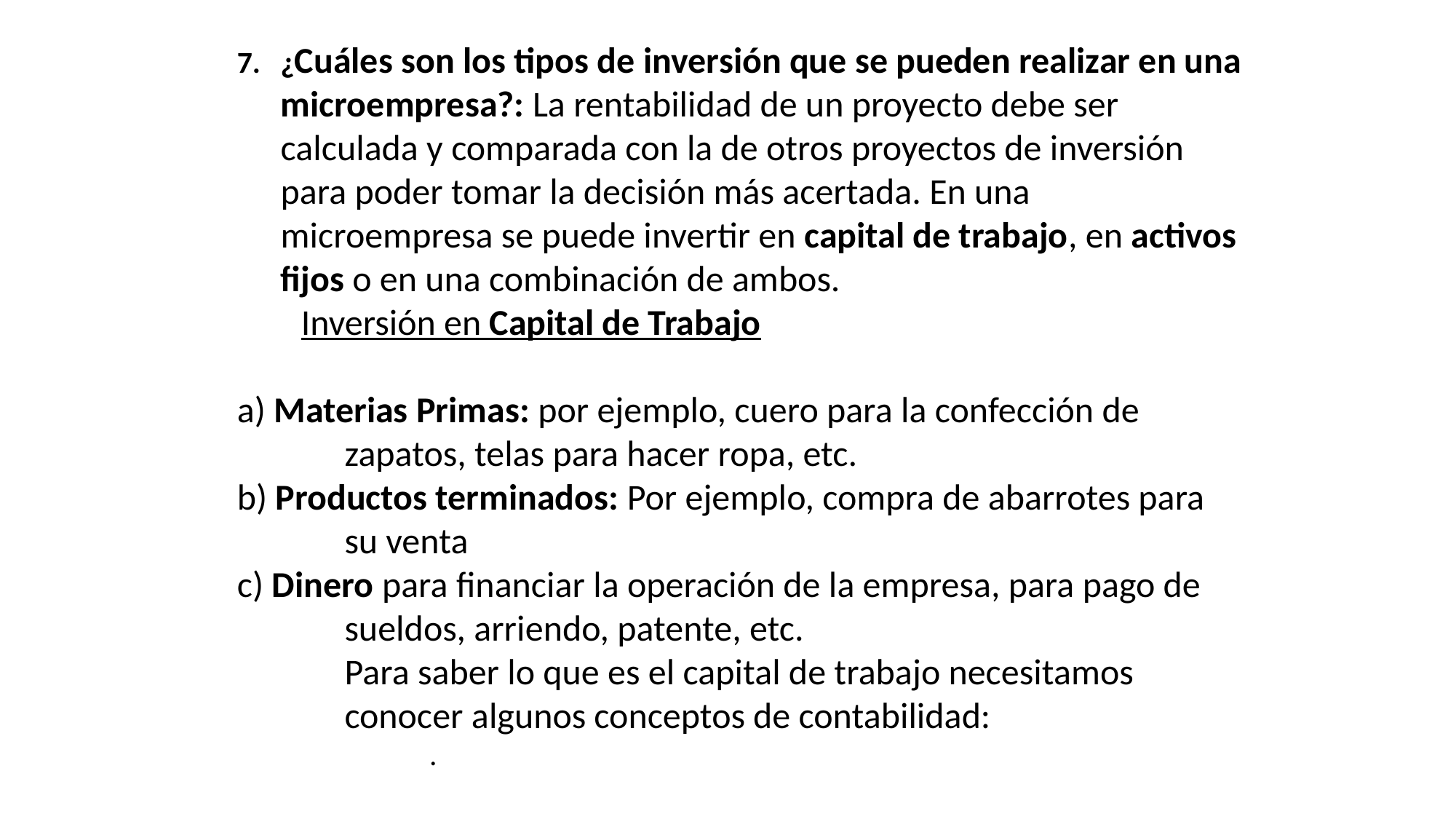

¿Cuáles son los tipos de inversión que se pueden realizar en una microempresa?: La rentabilidad de un proyecto debe ser calculada y comparada con la de otros proyectos de inversión para poder tomar la decisión más acertada. En una microempresa se puede invertir en capital de trabajo, en activos fijos o en una combinación de ambos.
 	Inversión en Capital de Trabajo

a) Materias Primas: por ejemplo, cuero para la confección de zapatos, telas para hacer ropa, etc.
b) Productos terminados: Por ejemplo, compra de abarrotes para su venta
c) Dinero para financiar la operación de la empresa, para pago de sueldos, arriendo, patente, etc.
	Para saber lo que es el capital de trabajo necesitamos conocer algunos conceptos de contabilidad:
	.